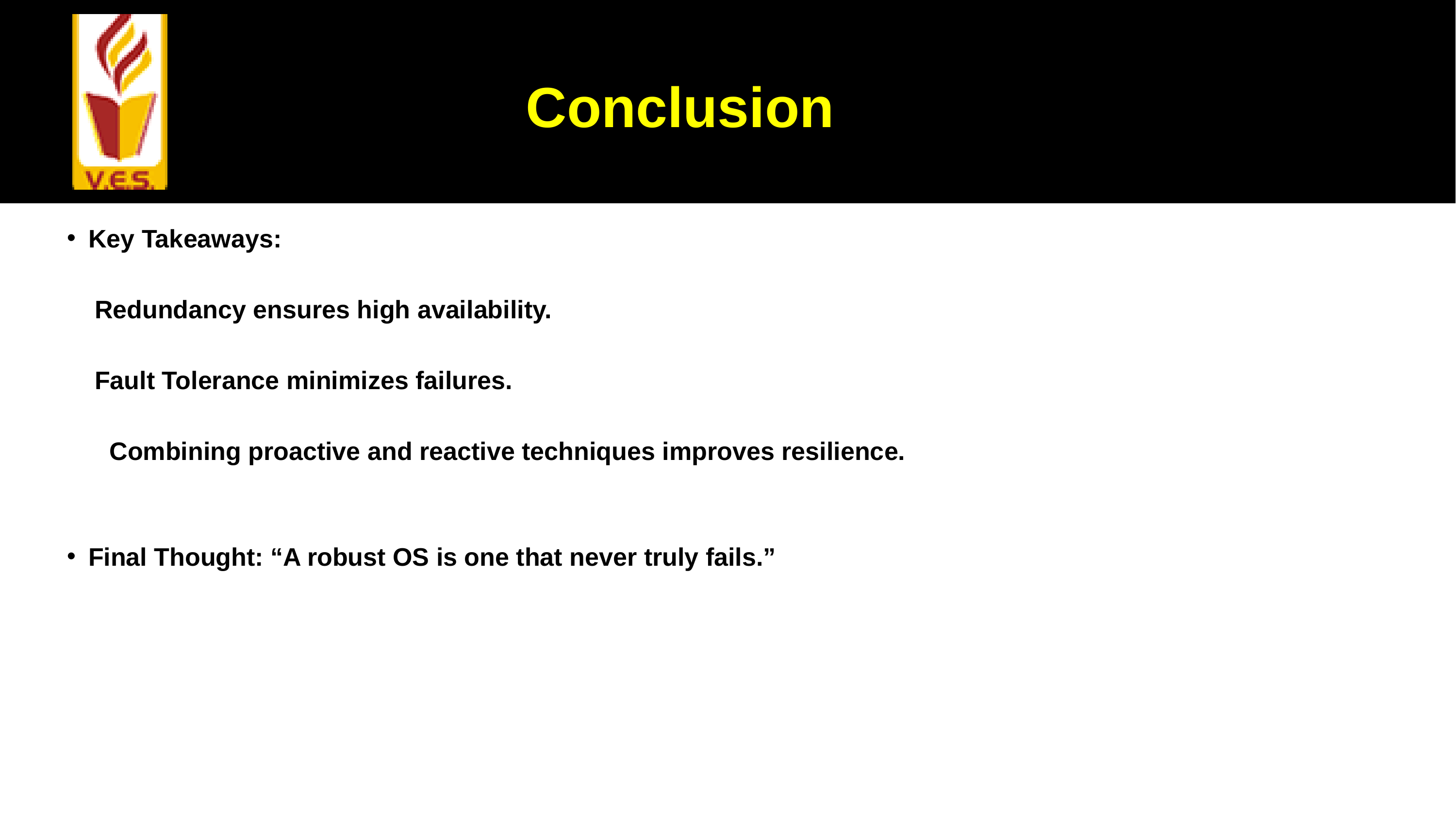

Conclusion
Key Takeaways:

       Redundancy ensures high availability.

       Fault Tolerance minimizes failures.

       Combining proactive and reactive techniques improves resilience.

Final Thought: “A robust OS is one that never truly fails.”